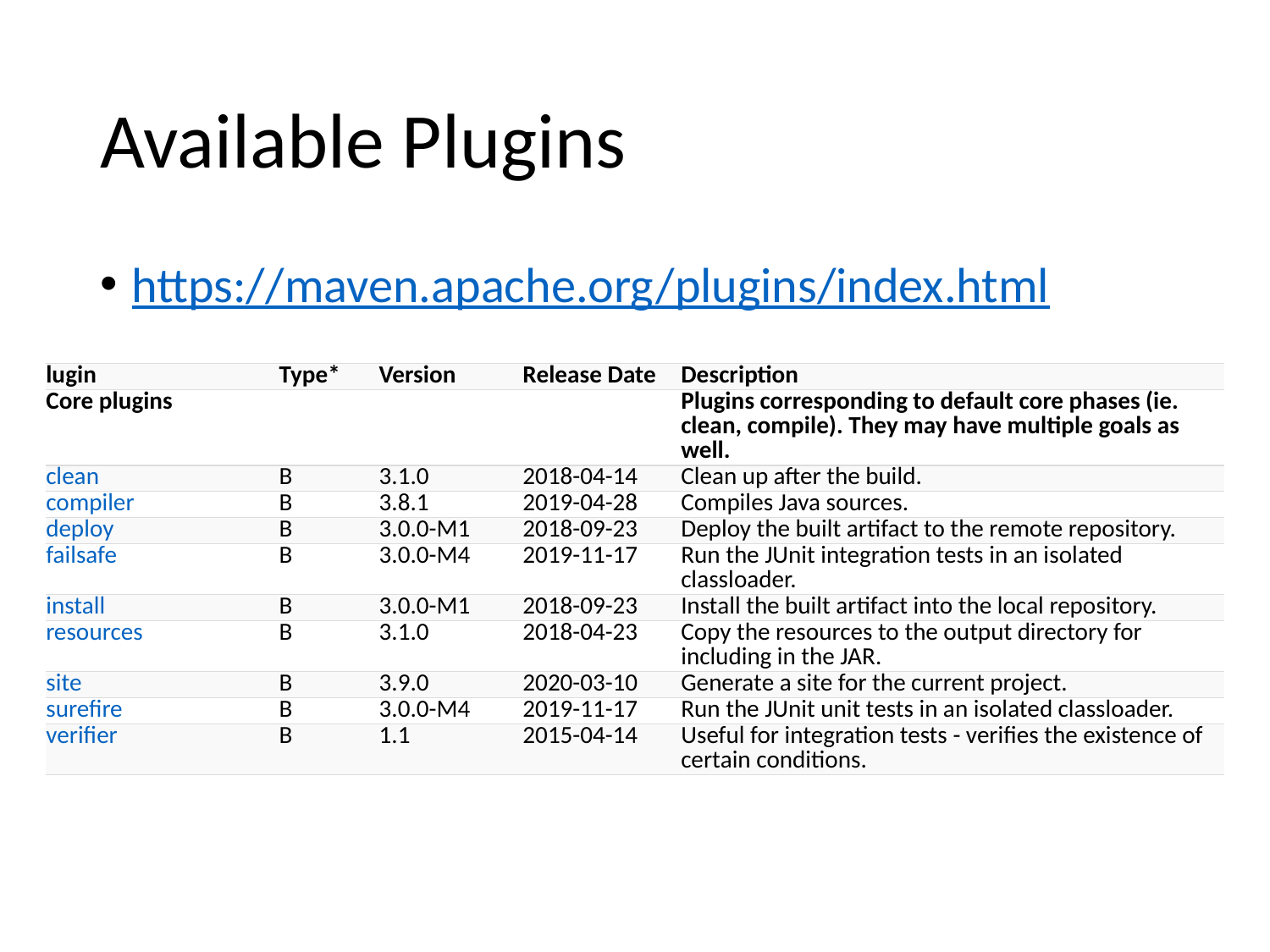

# Available Plugins
https://maven.apache.org/plugins/index.html

| lugin | Type\* | Version | Release Date | Description |
| --- | --- | --- | --- | --- |
| Core plugins |  |  |  | Plugins corresponding to default core phases (ie. clean, compile). They may have multiple goals as well. |
| clean | B | 3.1.0 | 2018-04-14 | Clean up after the build. |
| compiler | B | 3.8.1 | 2019-04-28 | Compiles Java sources. |
| deploy | B | 3.0.0-M1 | 2018-09-23 | Deploy the built artifact to the remote repository. |
| failsafe | B | 3.0.0-M4 | 2019-11-17 | Run the JUnit integration tests in an isolated classloader. |
| install | B | 3.0.0-M1 | 2018-09-23 | Install the built artifact into the local repository. |
| resources | B | 3.1.0 | 2018-04-23 | Copy the resources to the output directory for including in the JAR. |
| site | B | 3.9.0 | 2020-03-10 | Generate a site for the current project. |
| surefire | B | 3.0.0-M4 | 2019-11-17 | Run the JUnit unit tests in an isolated classloader. |
| verifier | B | 1.1 | 2015-04-14 | Useful for integration tests - verifies the existence of certain conditions. |